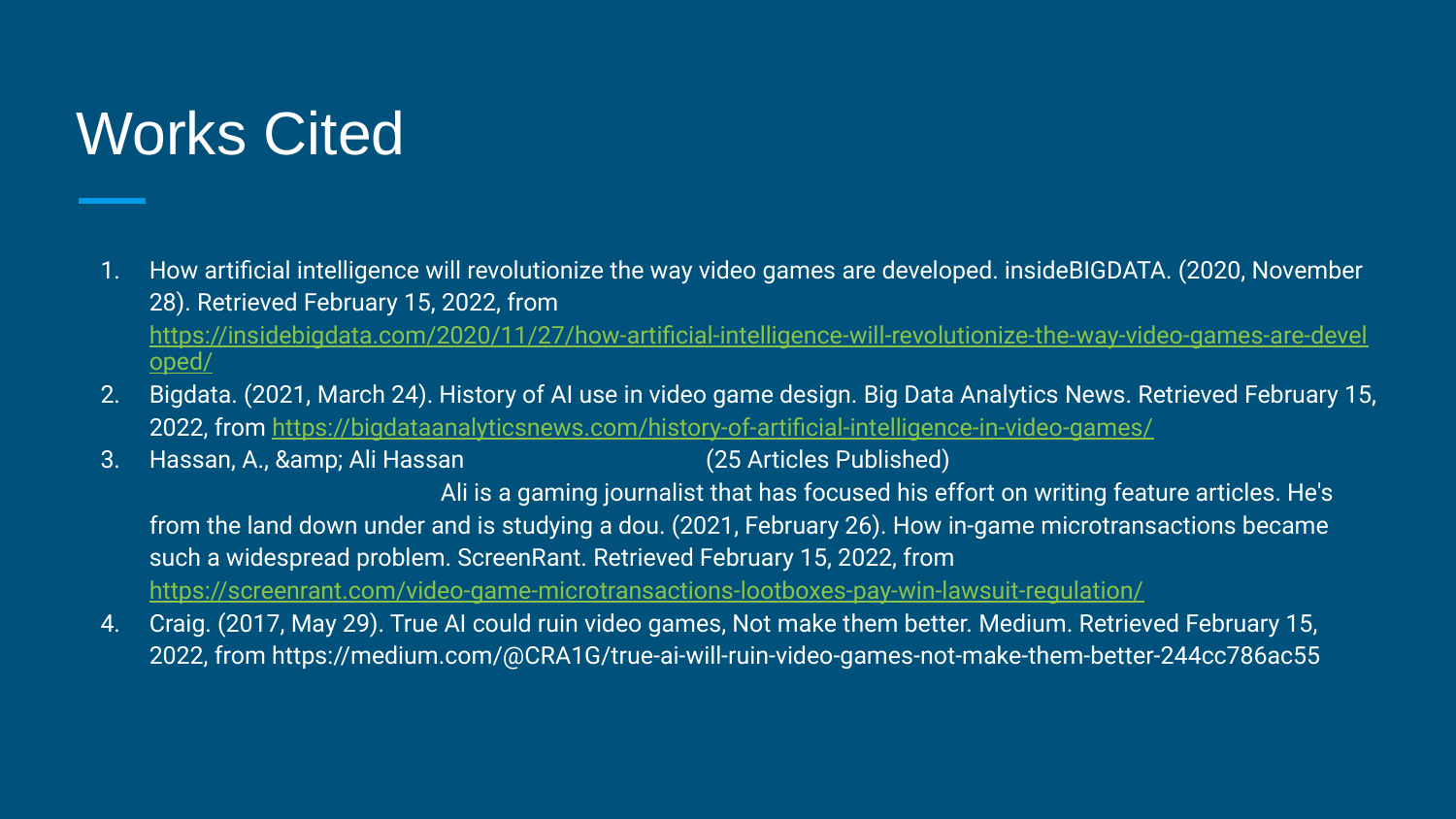

# Works Cited
How artificial intelligence will revolutionize the way video games are developed. insideBIGDATA. (2020, November 28). Retrieved February 15, 2022, from https://insidebigdata.com/2020/11/27/how-artificial-intelligence-will-revolutionize-the-way-video-games-are-developed/
Bigdata. (2021, March 24). History of AI use in video game design. Big Data Analytics News. Retrieved February 15, 2022, from https://bigdataanalyticsnews.com/history-of-artificial-intelligence-in-video-games/
Hassan, A., &amp; Ali Hassan                                        (25 Articles Published)                                    	        		Ali is a gaming journalist that has focused his effort on writing feature articles. He's from the land down under and is studying a dou. (2021, February 26). How in-game microtransactions became such a widespread problem. ScreenRant. Retrieved February 15, 2022, from https://screenrant.com/video-game-microtransactions-lootboxes-pay-win-lawsuit-regulation/
Craig. (2017, May 29). True AI could ruin video games, Not make them better. Medium. Retrieved February 15, 2022, from https://medium.com/@CRA1G/true-ai-will-ruin-video-games-not-make-them-better-244cc786ac55